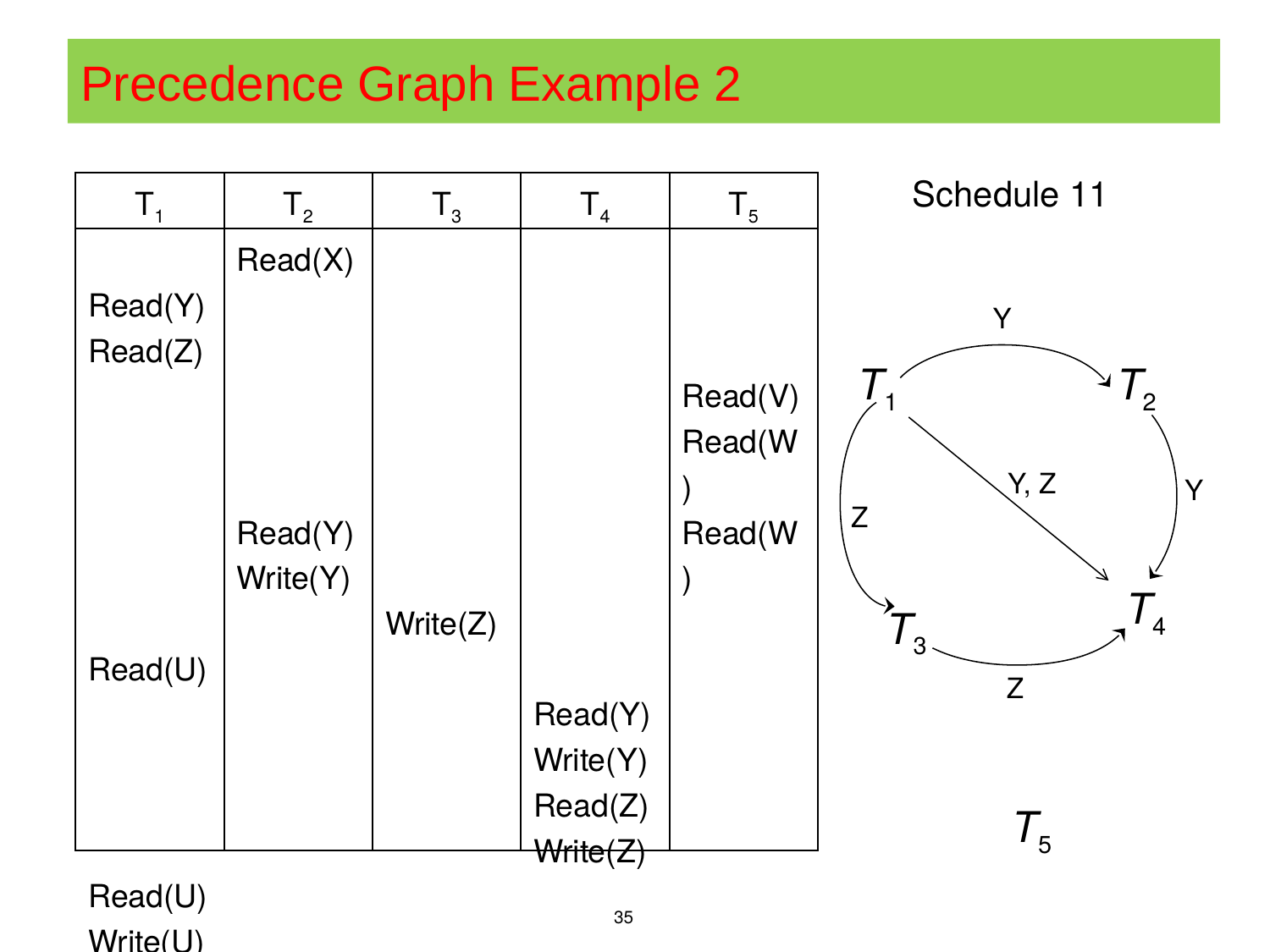

# Precedence Graph Example 2
Schedule 11
| T1 | T2 | T3 | T4 | T5 |
| --- | --- | --- | --- | --- |
| Read(Y) Read(Z) Read(U) Read(U) Write(U) | Read(X) Read(Y) Write(Y) | Write(Z) | Read(Y) Write(Y) Read(Z) Write(Z) | Read(V) Read(W) Read(W) |
Y

T1
T2

T4
T3

Y, Z
Y
Z
Z
T5